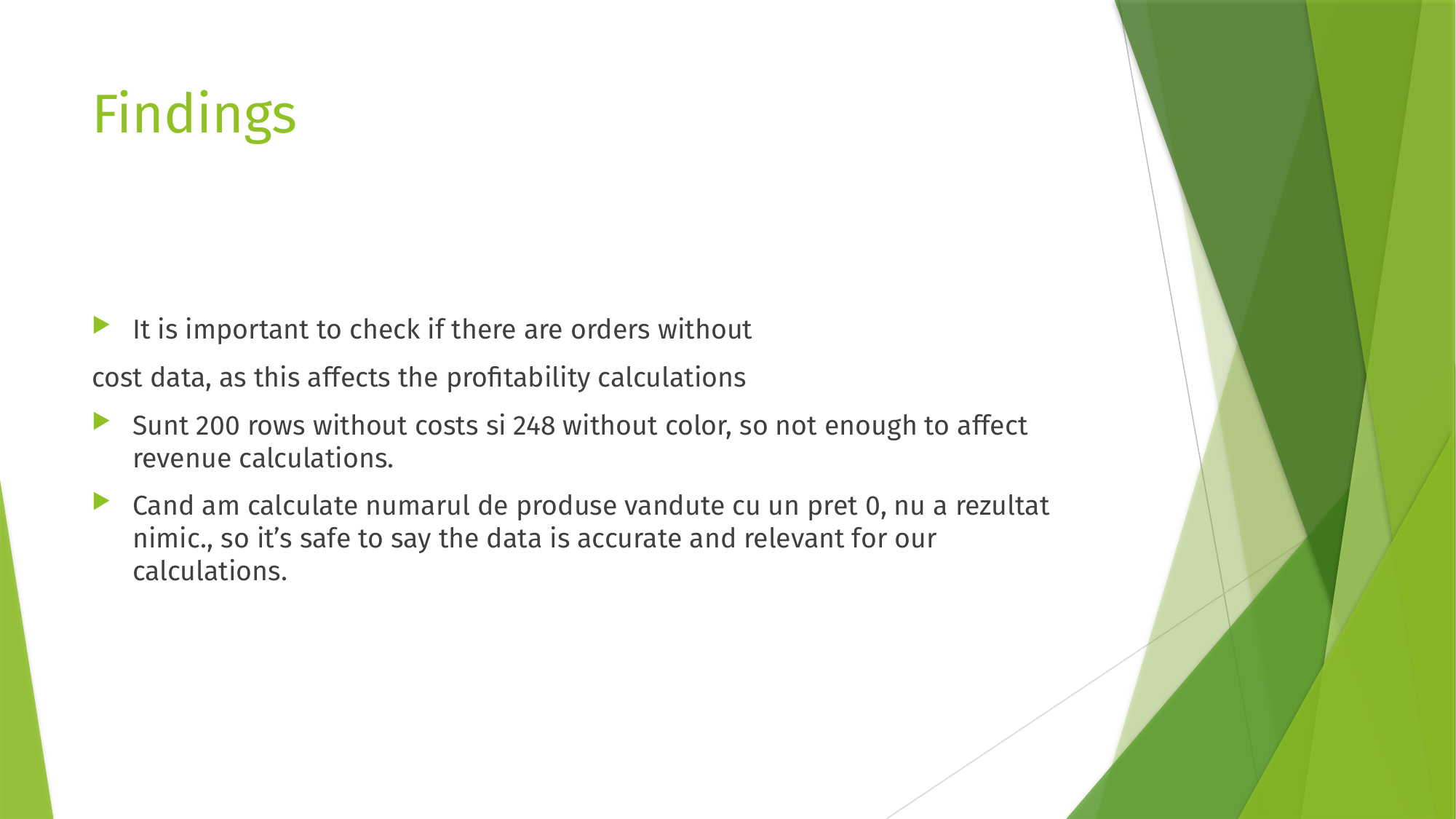

# Findings

It is important to check if there are orders without
cost data, as this affects the profitability calculations
Sunt 200 rows without costs si 248 without color, so not enough to affect revenue calculations.
Cand am calculate numarul de produse vandute cu un pret 0, nu a rezultat nimic., so it’s safe to say the data is accurate and relevant for our calculations.